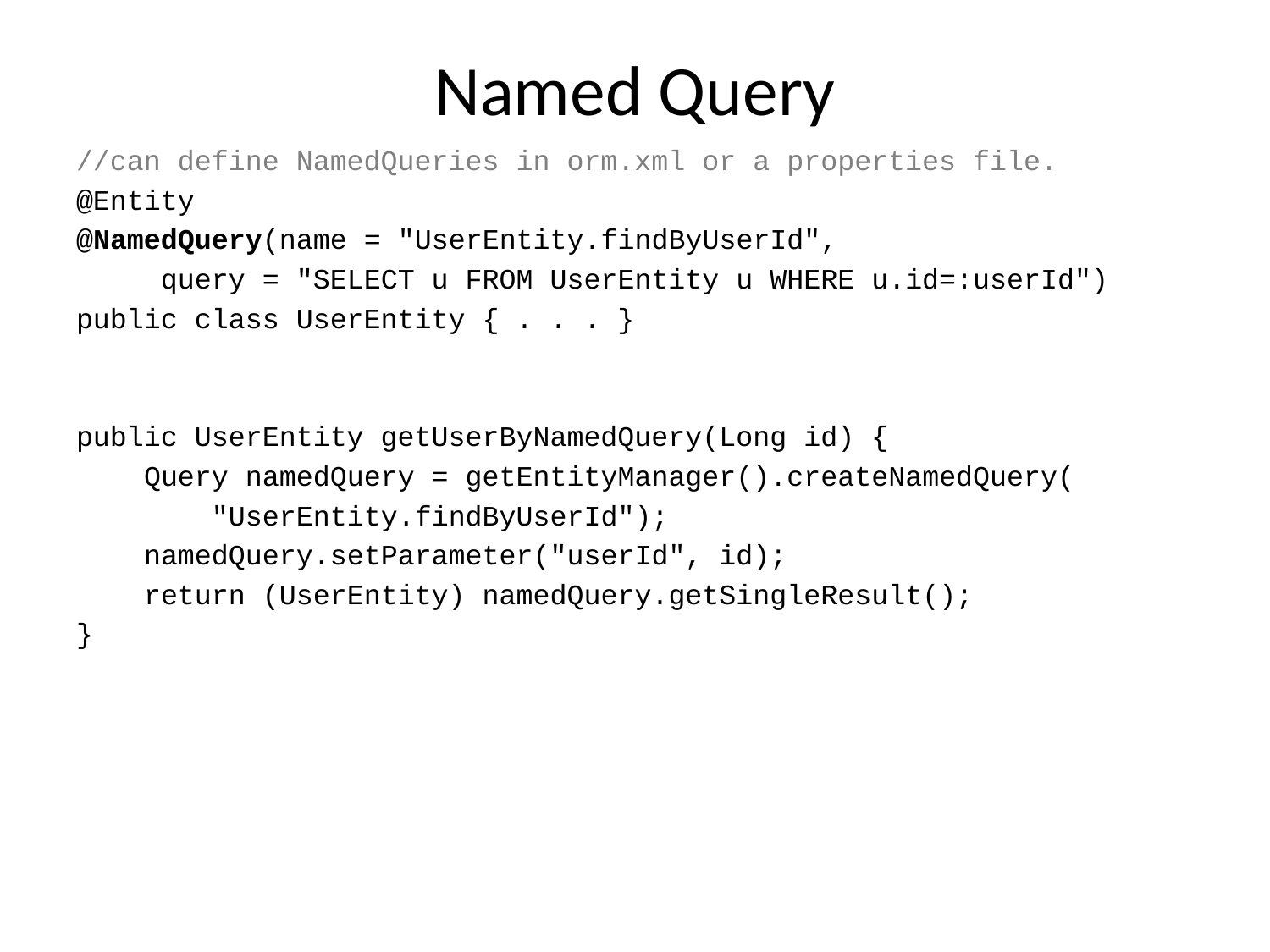

# Named Query
//can define NamedQueries in orm.xml or a properties file.
@Entity
@NamedQuery(name = "UserEntity.findByUserId",
     query = "SELECT u FROM UserEntity u WHERE u.id=:userId")
public class UserEntity { . . . }

public UserEntity getUserByNamedQuery(Long id) {
    Query namedQuery = getEntityManager().createNamedQuery(
        "UserEntity.findByUserId");
    namedQuery.setParameter("userId", id);
    return (UserEntity) namedQuery.getSingleResult();
}